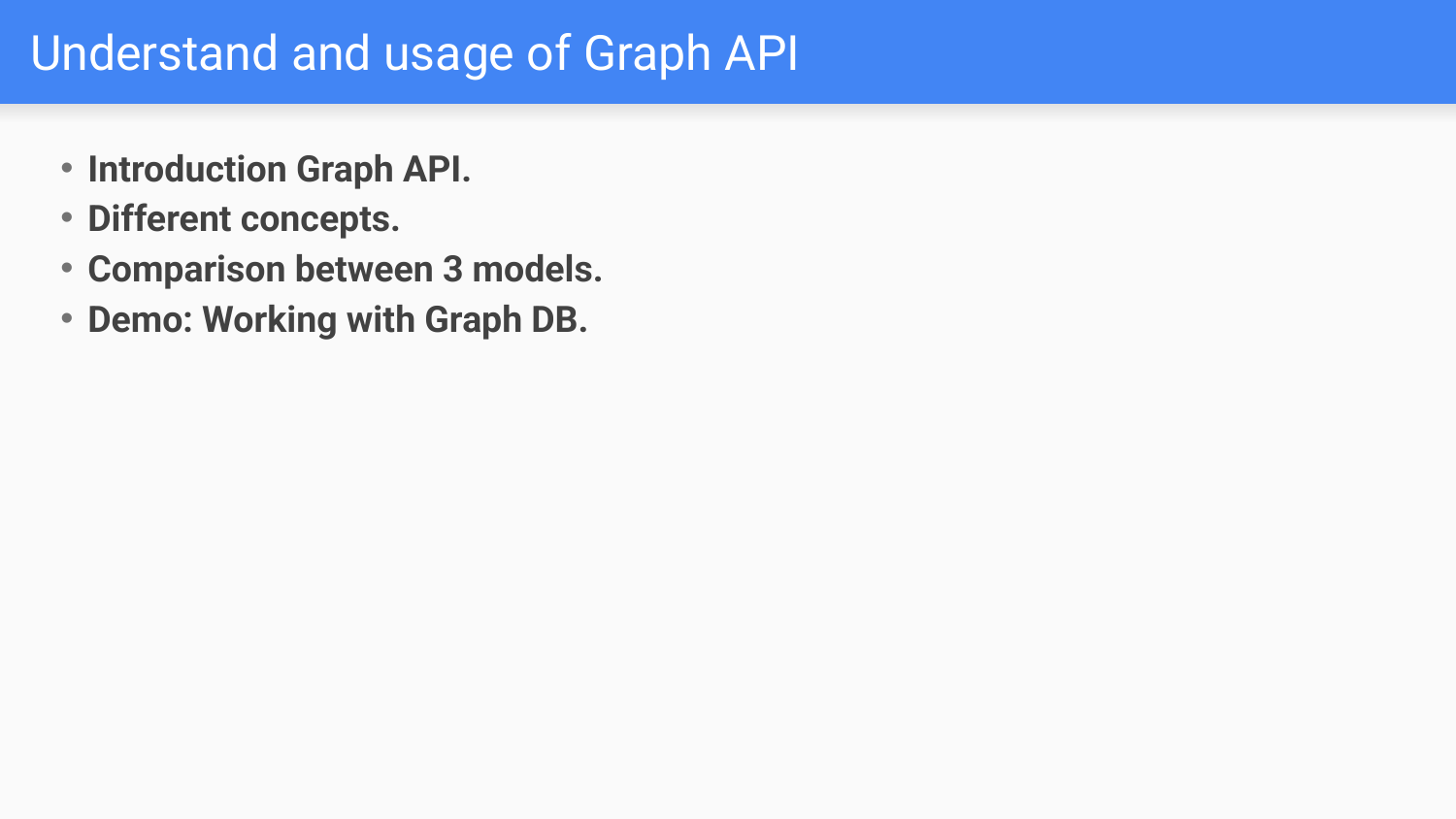

# Understand and usage of Graph API
Introduction Graph API.
Different concepts.
Comparison between 3 models.
Demo: Working with Graph DB.